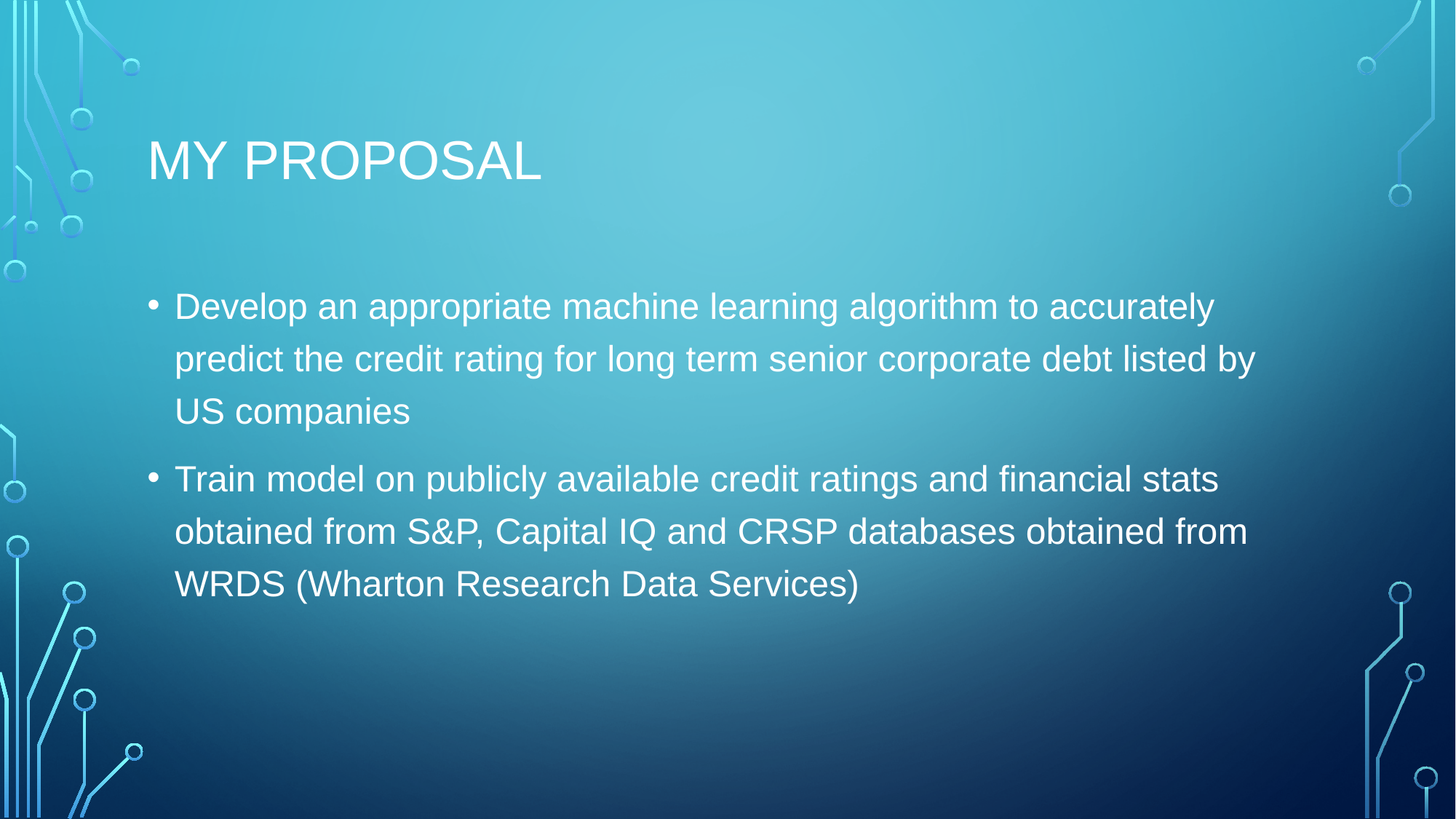

# MY PROPOSAL
Develop an appropriate machine learning algorithm to accurately predict the credit rating for long term senior corporate debt listed by US companies
Train model on publicly available credit ratings and financial stats obtained from S&P, Capital IQ and CRSP databases obtained from WRDS (Wharton Research Data Services)